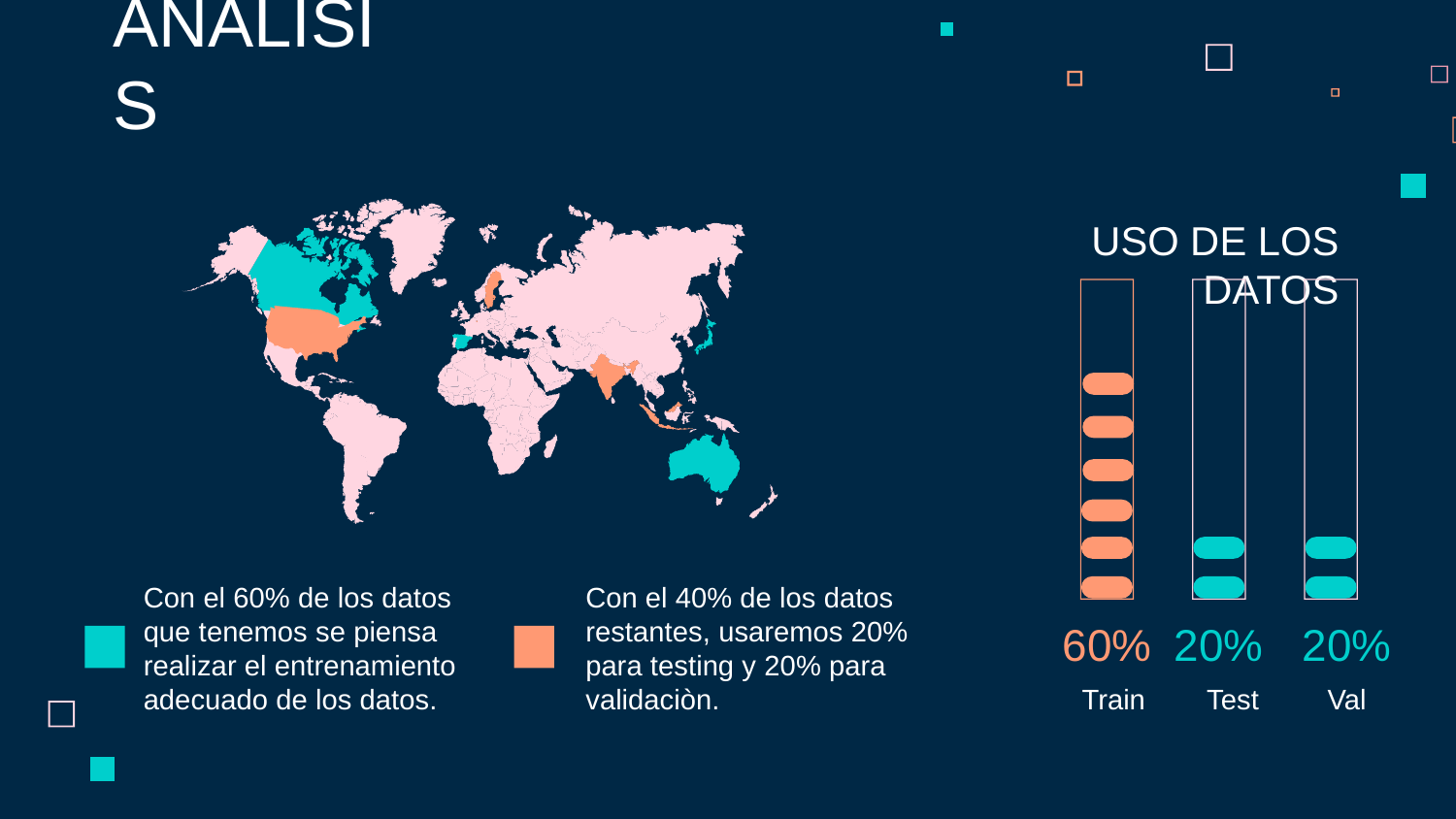

# ANÁLISIS

USO DE LOS DATOS

Con el 60% de los datos que tenemos se piensa realizar el entrenamiento adecuado de los datos.
Con el 40% de los datos restantes, usaremos 20% para testing y 20% para validaciòn.
60%
20%
20%

Train
Test
Val